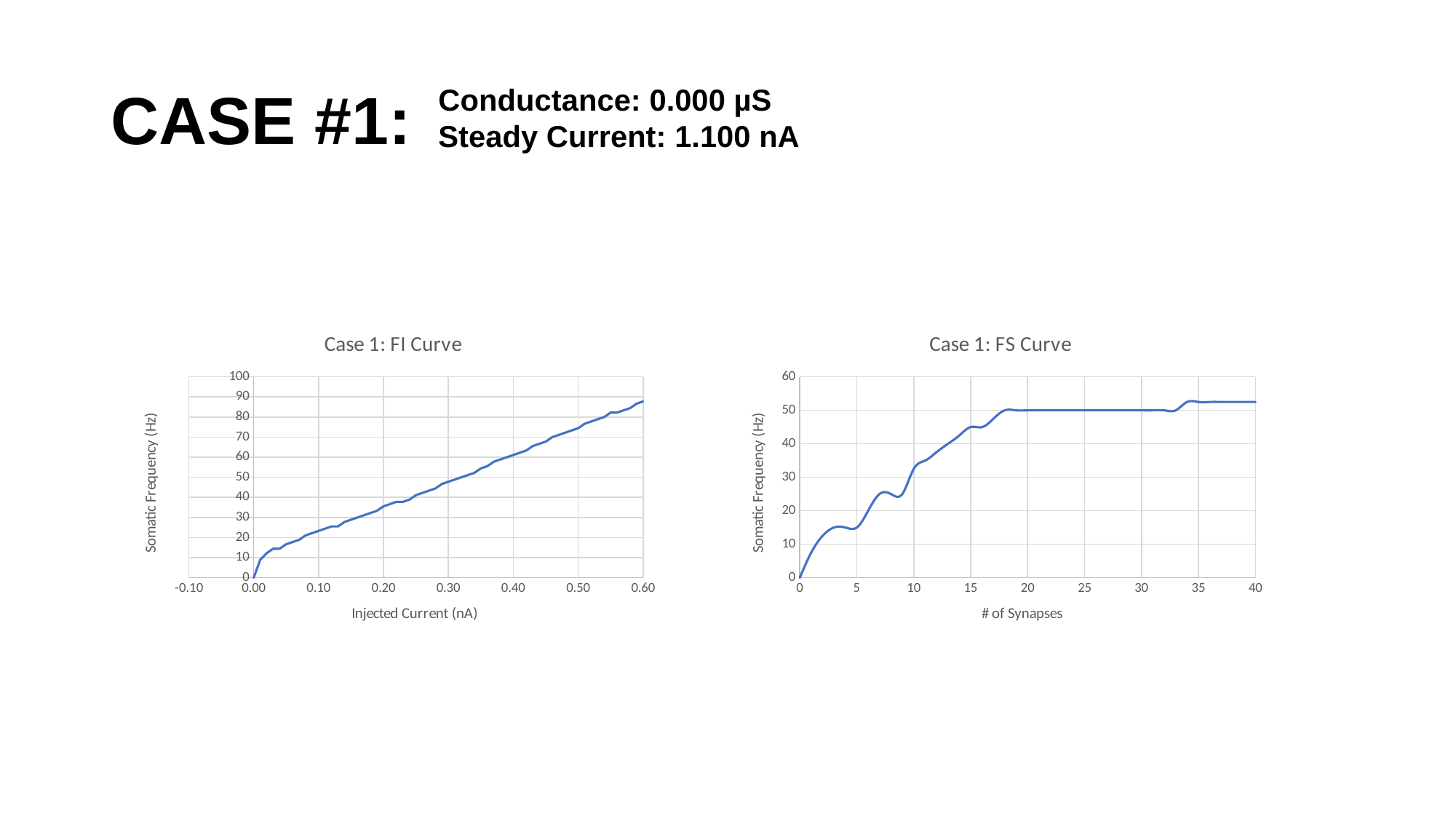

# CASE #1:
Conductance: 0.000 µS
Steady Current: 1.100 nA

### Chart: Case 1: FI Curve

| Category |  |
|---|---|

### Chart: Case 1: FS Curve

| Category |  |
|---|---|